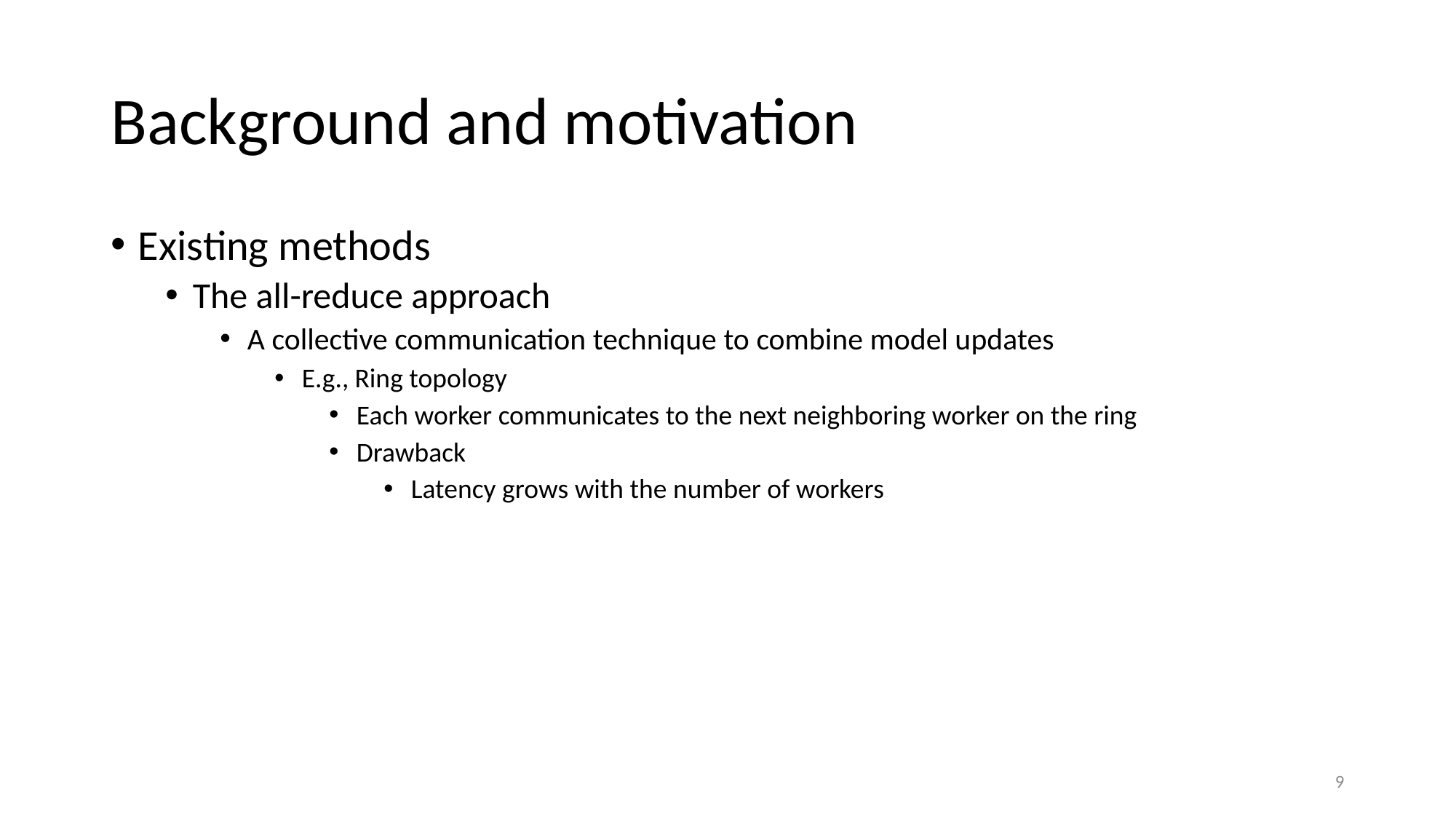

# Background and motivation
Existing methods
The all-reduce approach
A collective communication technique to combine model updates
E.g., Ring topology
Each worker communicates to the next neighboring worker on the ring
Drawback
Latency grows with the number of workers
9